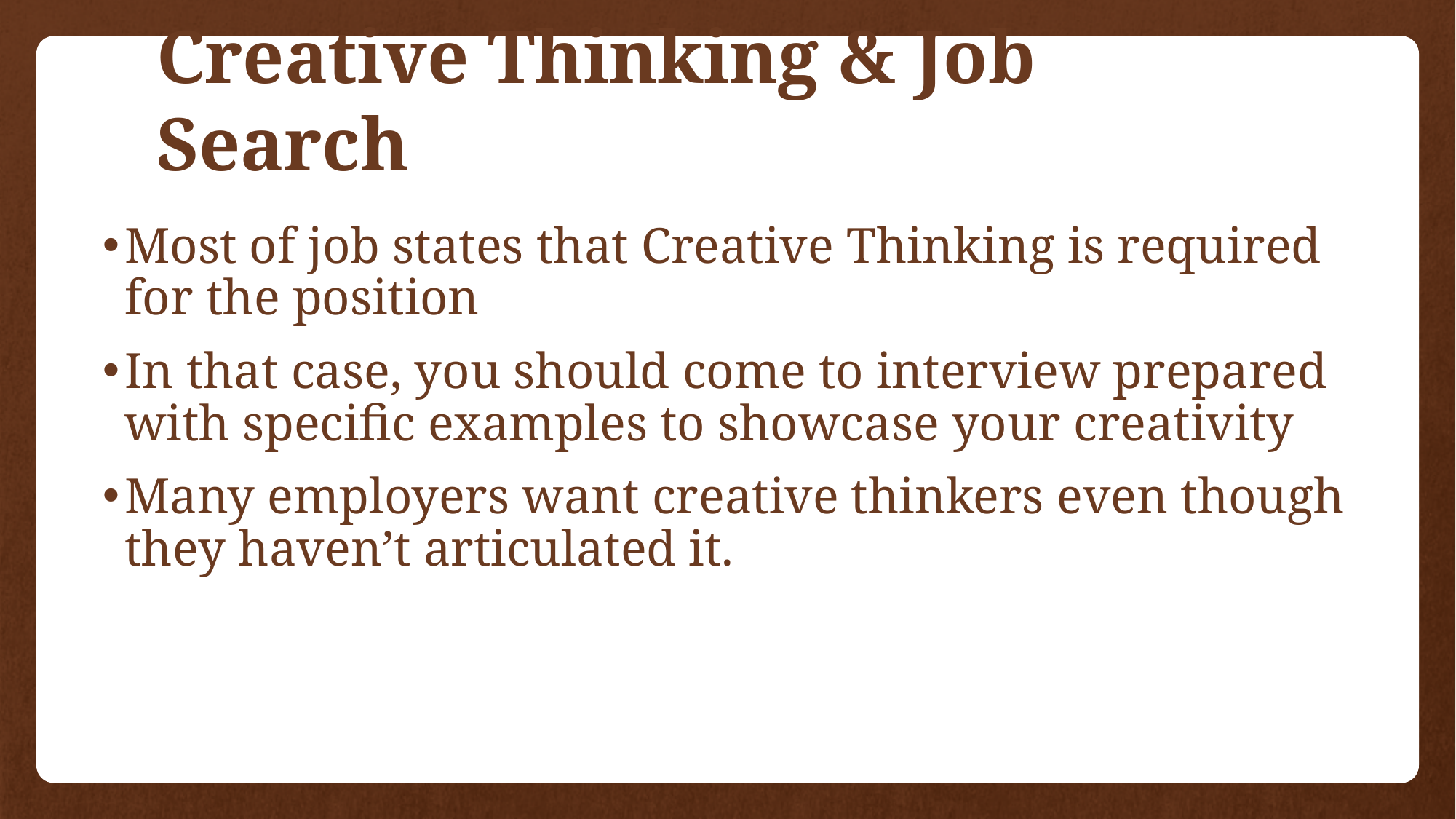

# Creative Thinking & Job Search
Most of job states that Creative Thinking is required for the position
In that case, you should come to interview prepared with specific examples to showcase your creativity
Many employers want creative thinkers even though they haven’t articulated it.